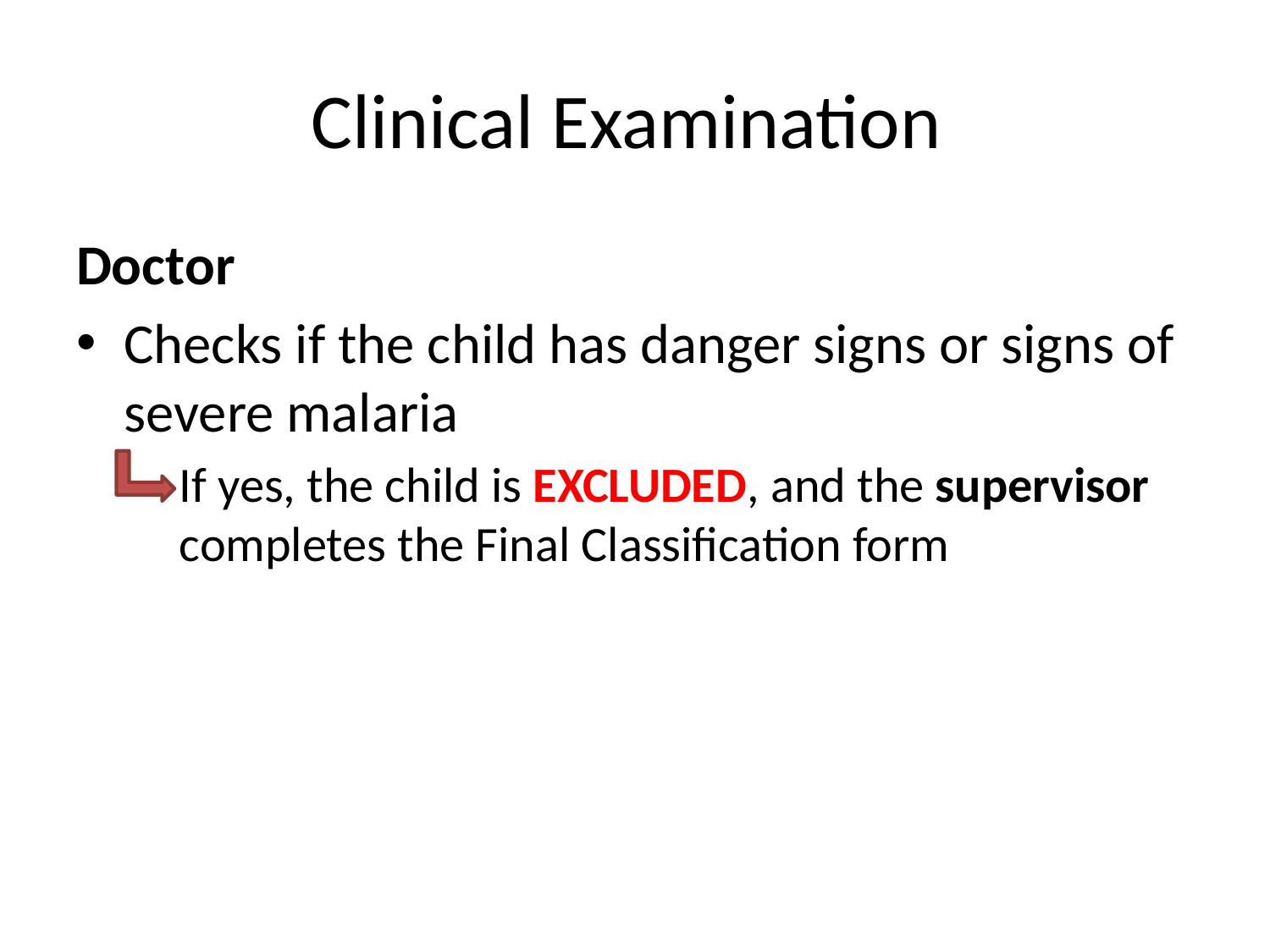

# Clinical Examination
Doctor
Checks if the child has danger signs or signs of severe malaria
If yes, the child is EXCLUDED, and the supervisor completes the Final Classification form